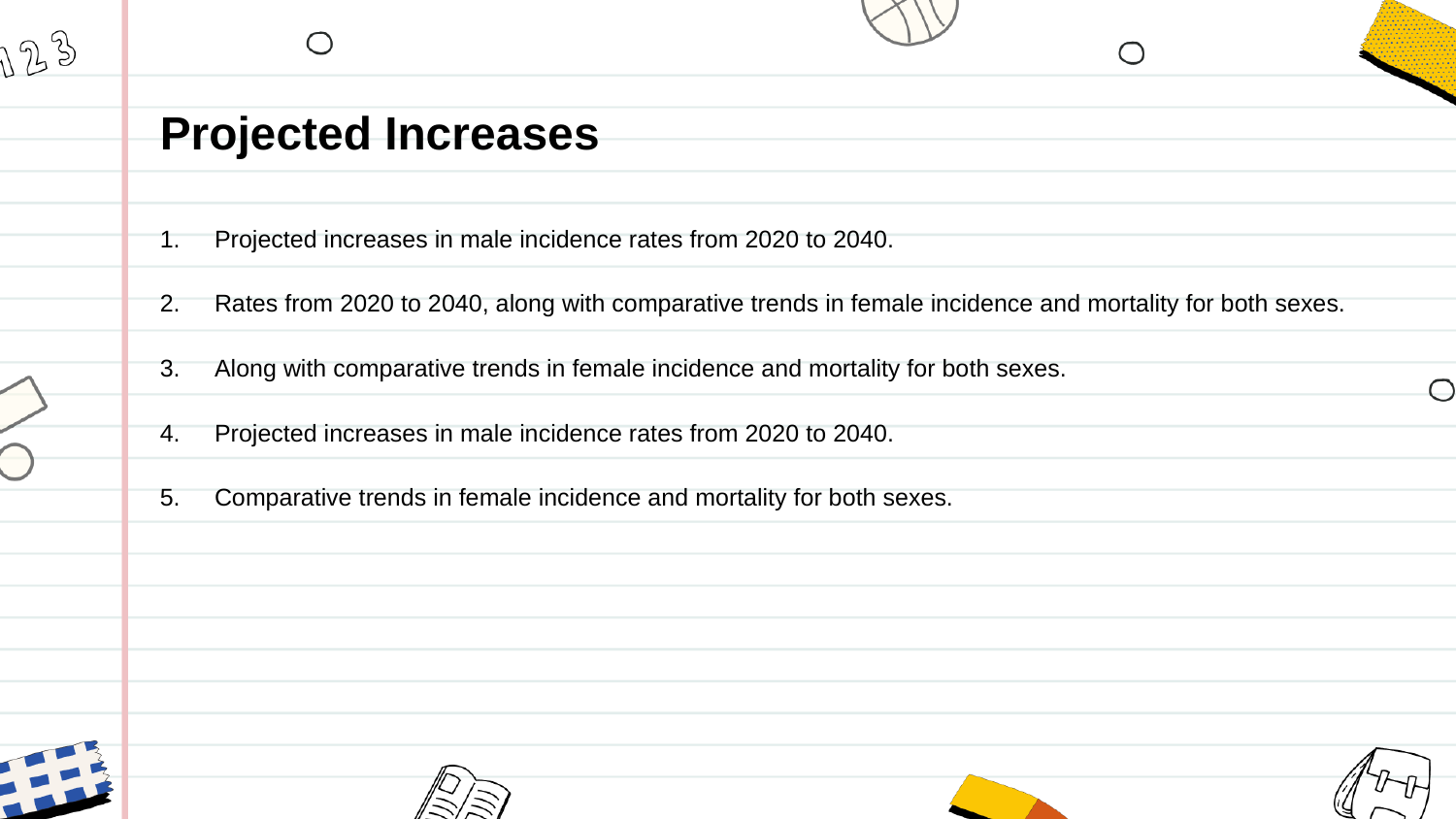

Projected Increases
Projected increases in male incidence rates from 2020 to 2040.
Rates from 2020 to 2040, along with comparative trends in female incidence and mortality for both sexes.
Along with comparative trends in female incidence and mortality for both sexes.
Projected increases in male incidence rates from 2020 to 2040.
Comparative trends in female incidence and mortality for both sexes.